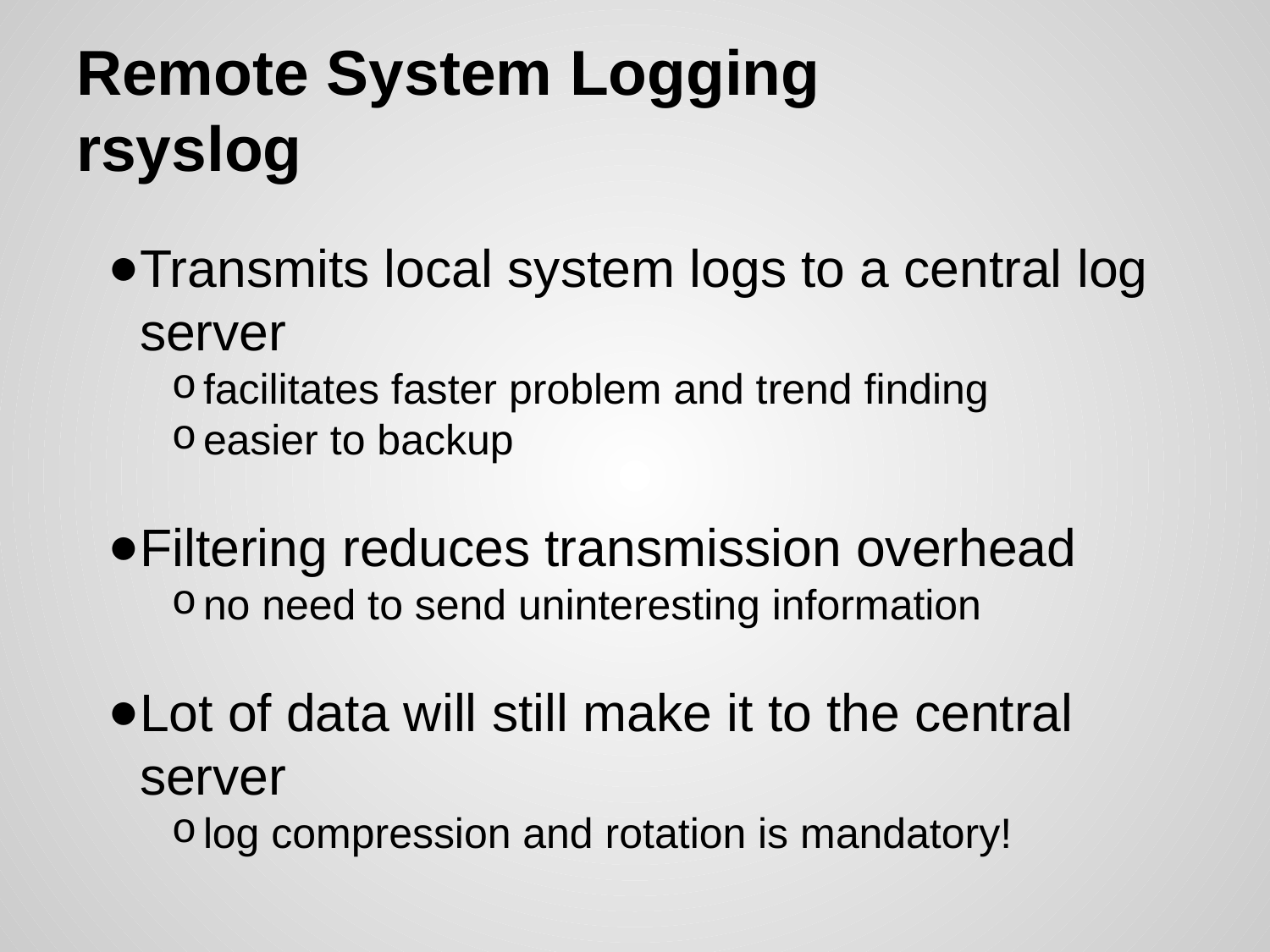

# Remote System Logging
rsyslog
Transmits local system logs to a central log server
facilitates faster problem and trend finding
easier to backup
Filtering reduces transmission overhead
no need to send uninteresting information
Lot of data will still make it to the central server
log compression and rotation is mandatory!